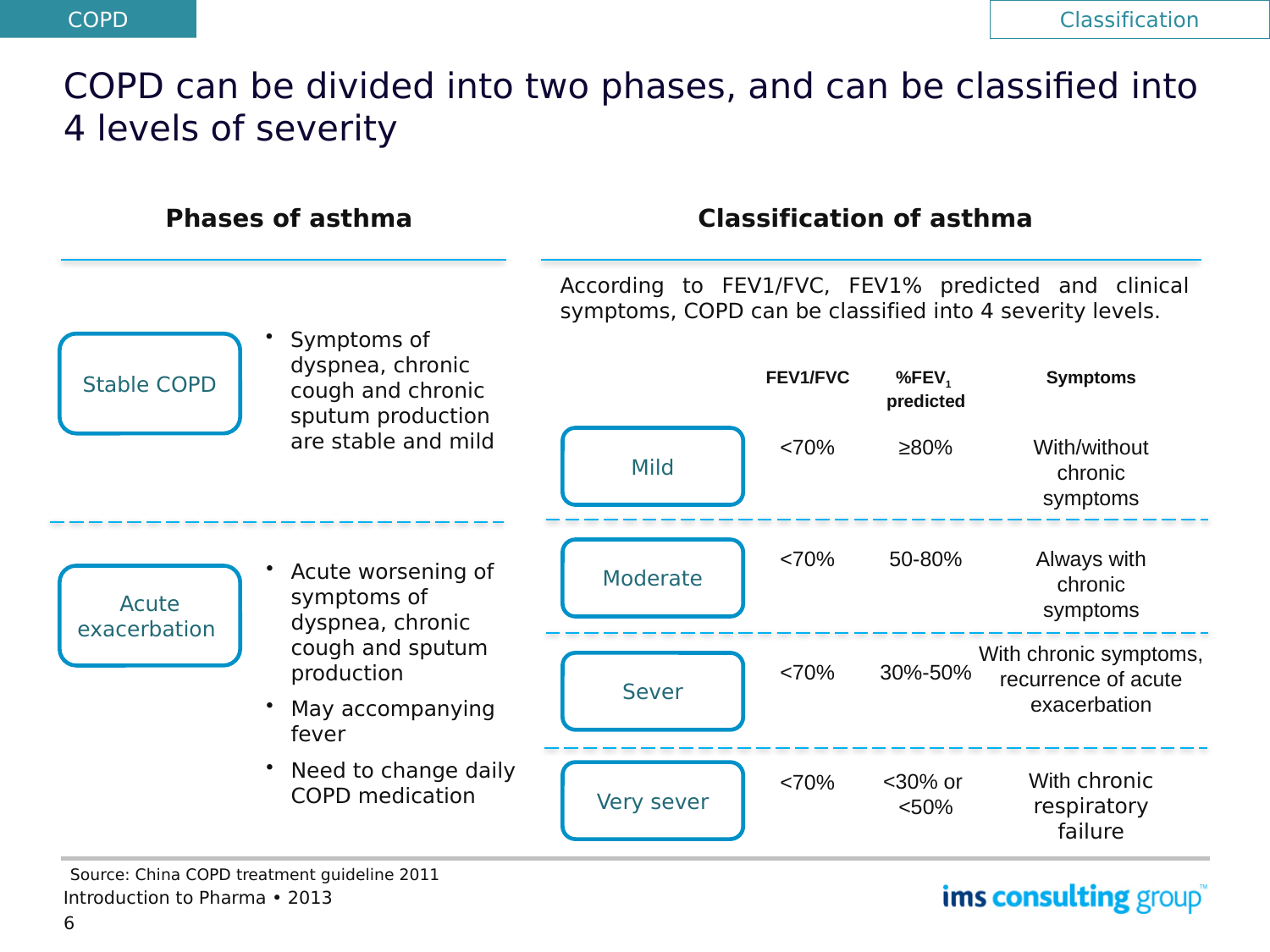

COPD
Classification
# COPD can be divided into two phases, and can be classified into 4 levels of severity
Phases of asthma
Classification of asthma
According to FEV1/FVC, FEV1% predicted and clinical symptoms, COPD can be classified into 4 severity levels.
Symptoms of dyspnea, chronic cough and chronic sputum production are stable and mild
Stable COPD
FEV1/FVC
%FEV1
predicted
Symptoms
Mild
<70%
≥80%
With/without chronic symptoms
Moderate
<70%
50-80%
Always with chronic symptoms
Acute worsening of  symptoms of dyspnea, chronic cough and sputum production
May accompanying fever
Need to change daily COPD medication
Acute exacerbation
With chronic symptoms, recurrence of acute exacerbation
Sever
<70%
30%-50%
With chronic respiratory failure
Very sever
<70%
<30% or
<50%
Source: China COPD treatment guideline 2011
Introduction to Pharma • 2013